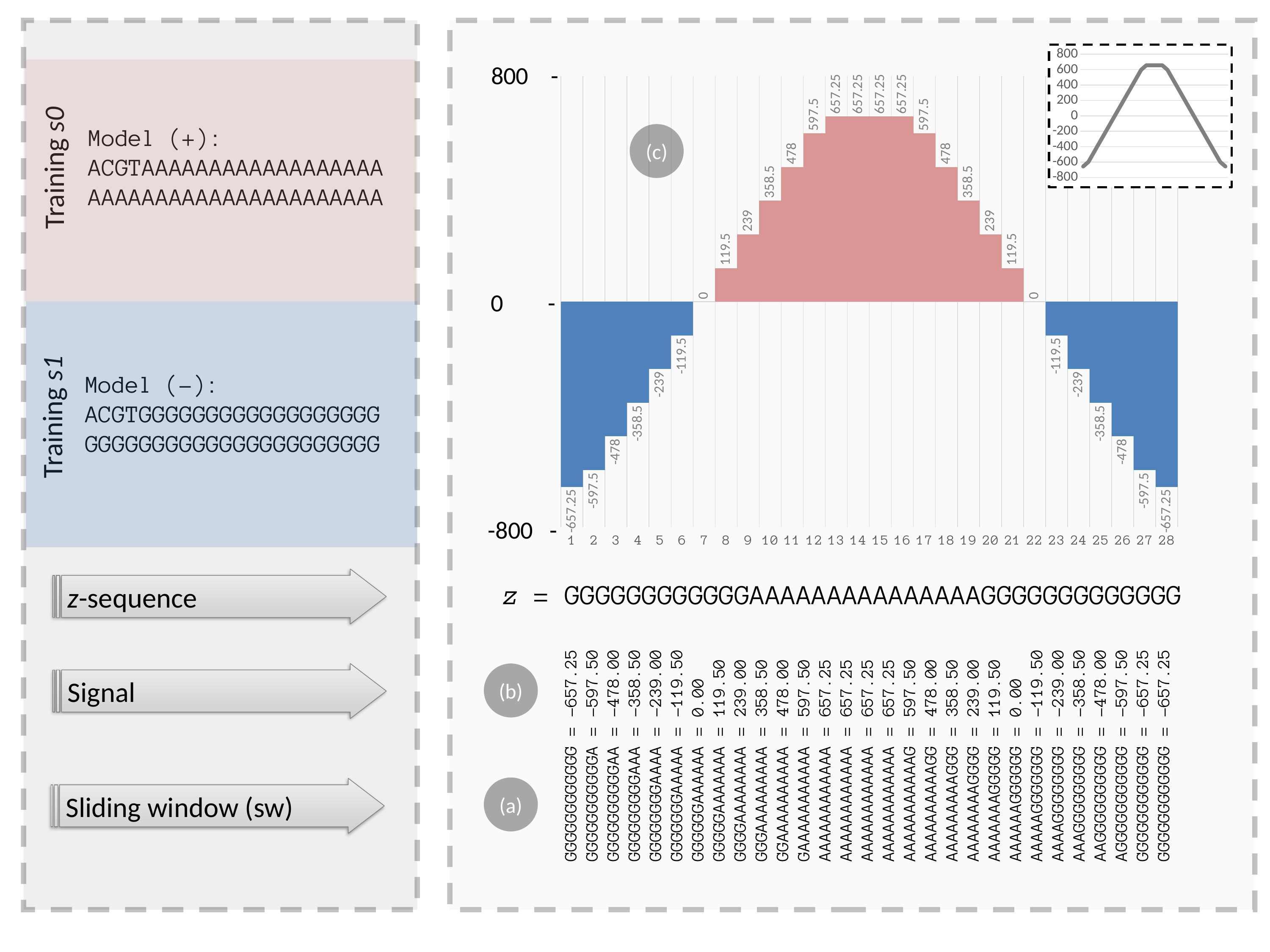

### Chart

| Category |  |
|---|---|
800    -

### Chart

| Category |  |
|---|---|
Model (+): ACGTAAAAAAAAAAAAAAAAAAAAAAAAAAAAAAAAAAAAAAAA
(c)
Training s0
0        -

Model (-): ACGTGGGGGGGGGGGGGGGGGGGGGGGGGGGGGGGGGGGGGGGG
Training s1
GGGGGGGGGGGG = -657.25
GGGGGGGGGGGA = -597.50
GGGGGGGGGGAA = -478.00
GGGGGGGGGAAA = -358.50
GGGGGGGGAAAA = -239.00
GGGGGGGAAAAA = -119.50
GGGGGGAAAAAA = 0.00
GGGGGAAAAAAA = 119.50
GGGGAAAAAAAA = 239.00
GGGAAAAAAAAA = 358.50
GGAAAAAAAAAA = 478.00
GAAAAAAAAAAA = 597.50
AAAAAAAAAAAA = 657.25
AAAAAAAAAAAA = 657.25
AAAAAAAAAAAA = 657.25
AAAAAAAAAAAA = 657.25
AAAAAAAAAAAG = 597.50
AAAAAAAAAAGG = 478.00
AAAAAAAAAGGG = 358.50
AAAAAAAAGGGG = 239.00
AAAAAAAGGGGG = 119.50
AAAAAAGGGGGG = 0.00
AAAAAGGGGGGG = -119.50
AAAAGGGGGGGG = -239.00
AAAGGGGGGGGG = -358.50
AAGGGGGGGGGG = -478.00
AGGGGGGGGGGG = -597.50
GGGGGGGGGGGG = -657.25
GGGGGGGGGGGG = -657.25
-800   -
z-sequence
z = GGGGGGGGGGGGAAAAAAAAAAAAAAAGGGGGGGGGGGGG
Signal
(b)
(a)
Sliding window (sw)